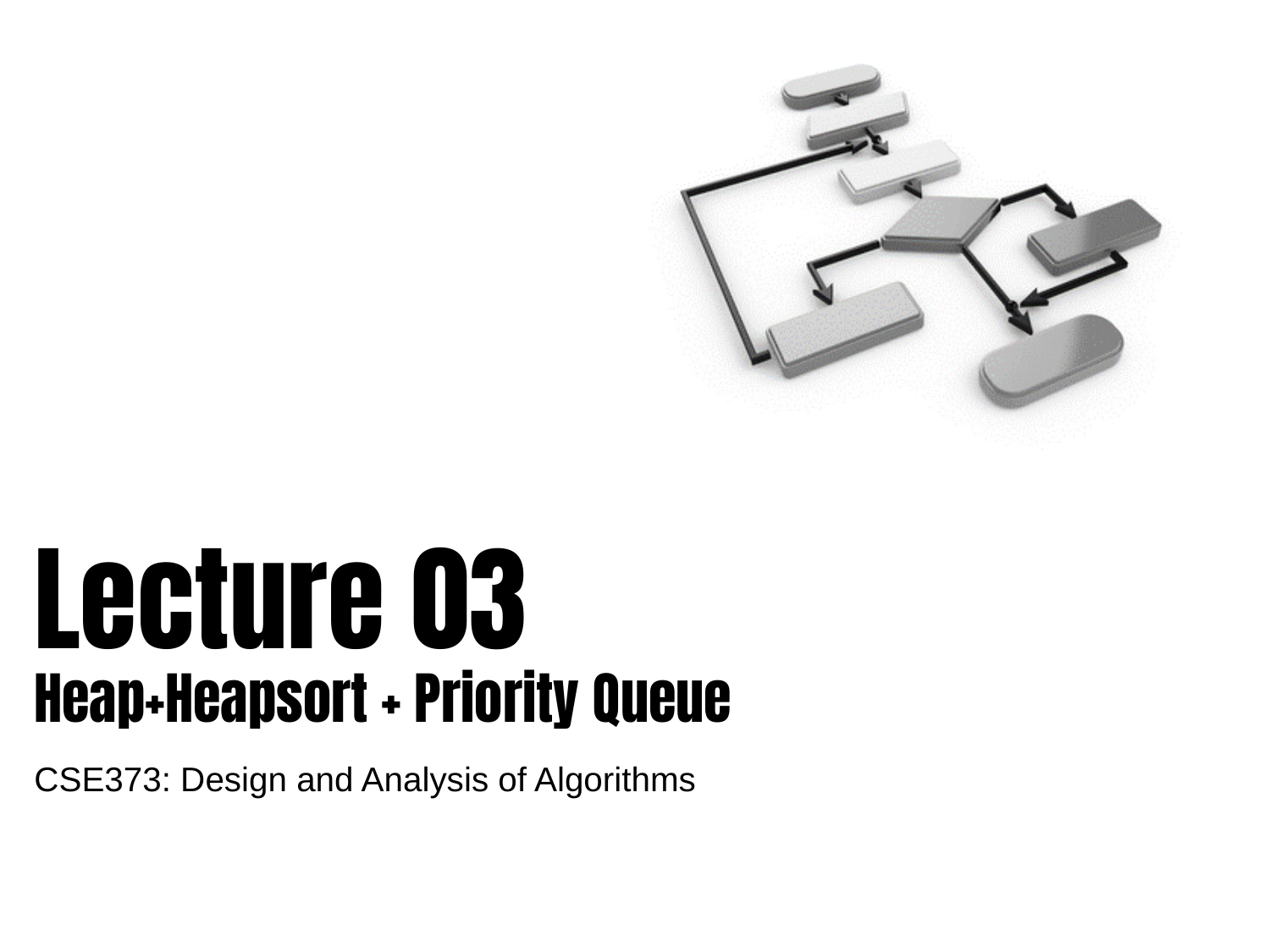

# Lecture 03 Heap+Heapsort + Priority Queue
CSE373: Design and Analysis of Algorithms